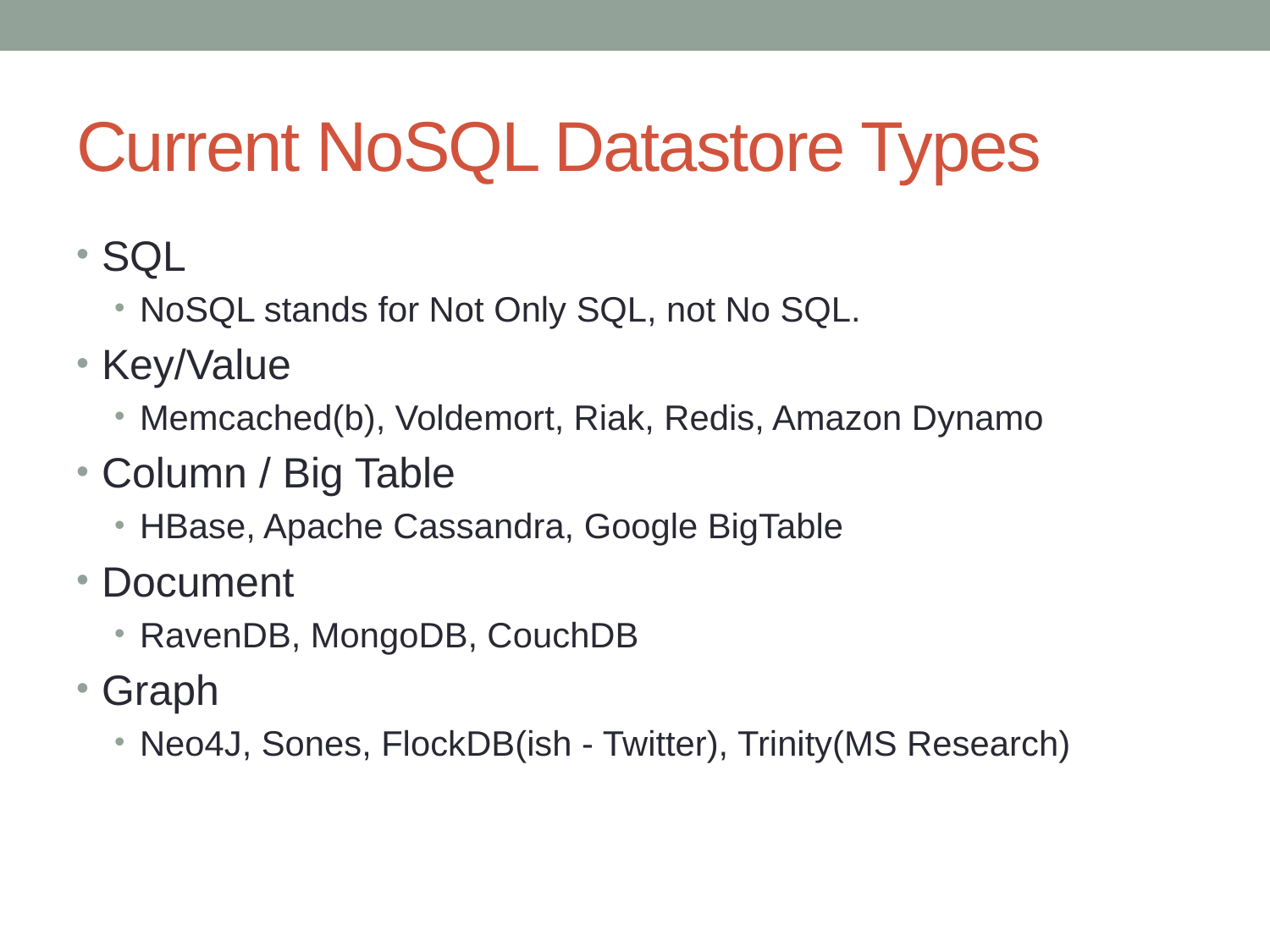

# Current NoSQL Datastore Types
SQL
NoSQL stands for Not Only SQL, not No SQL.
Key/Value
Memcached(b), Voldemort, Riak, Redis, Amazon Dynamo
Column / Big Table
HBase, Apache Cassandra, Google BigTable
Document
RavenDB, MongoDB, CouchDB
Graph
Neo4J, Sones, FlockDB(ish - Twitter), Trinity(MS Research)